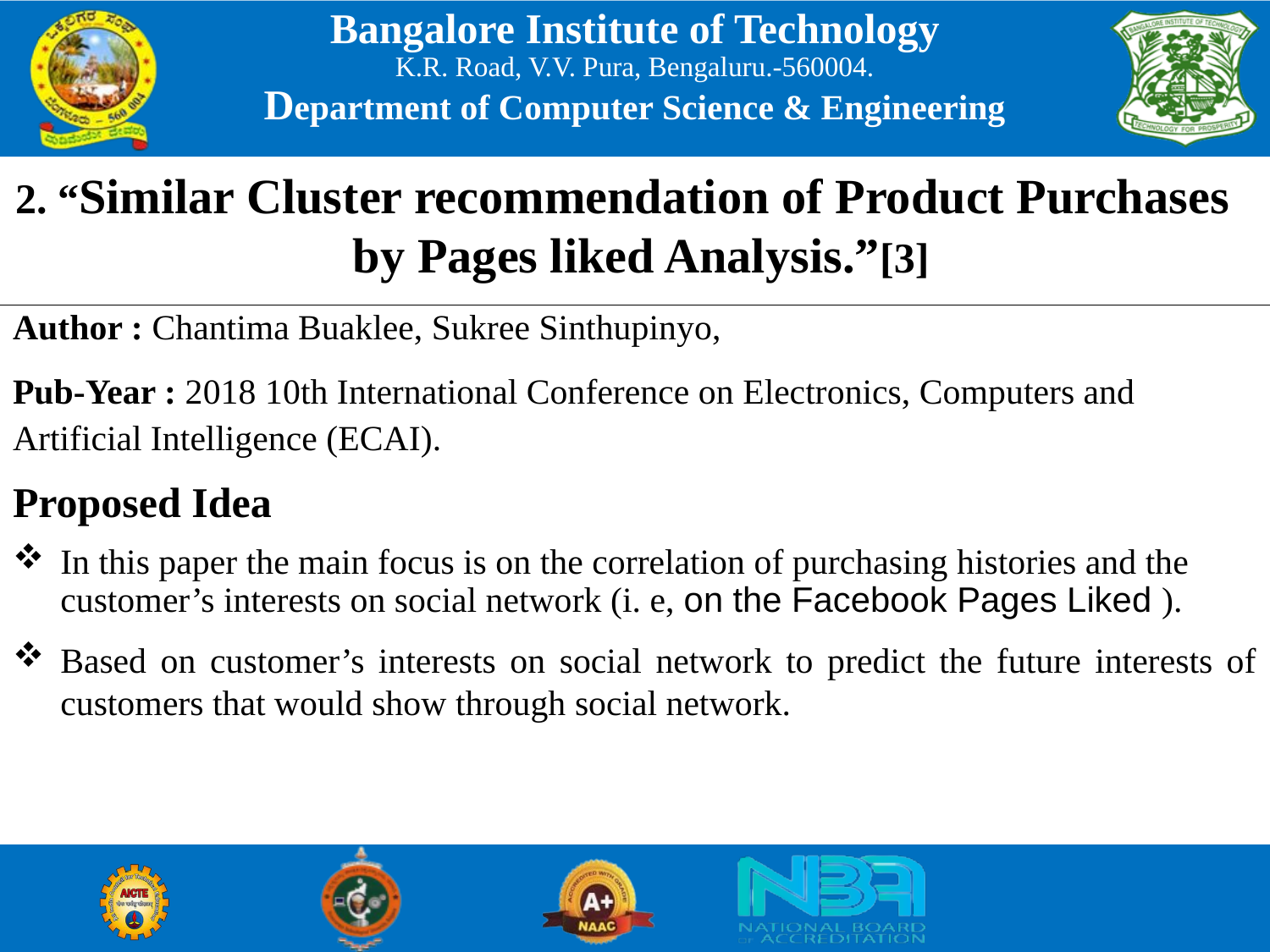

2. “Similar Cluster recommendation of Product Purchases    by Pages liked Analysis.”[3]
Author : Chantima Buaklee, Sukree Sinthupinyo,
Pub-Year : 2018 10th International Conference on Electronics, Computers and Artificial Intelligence (ECAI).
Proposed Idea
In this paper the main focus is on the correlation of purchasing histories and the customer’s interests on social network (i. e, on the Facebook Pages Liked ).
Based on customer’s interests on social network to predict the future interests of customers that would show through social network.